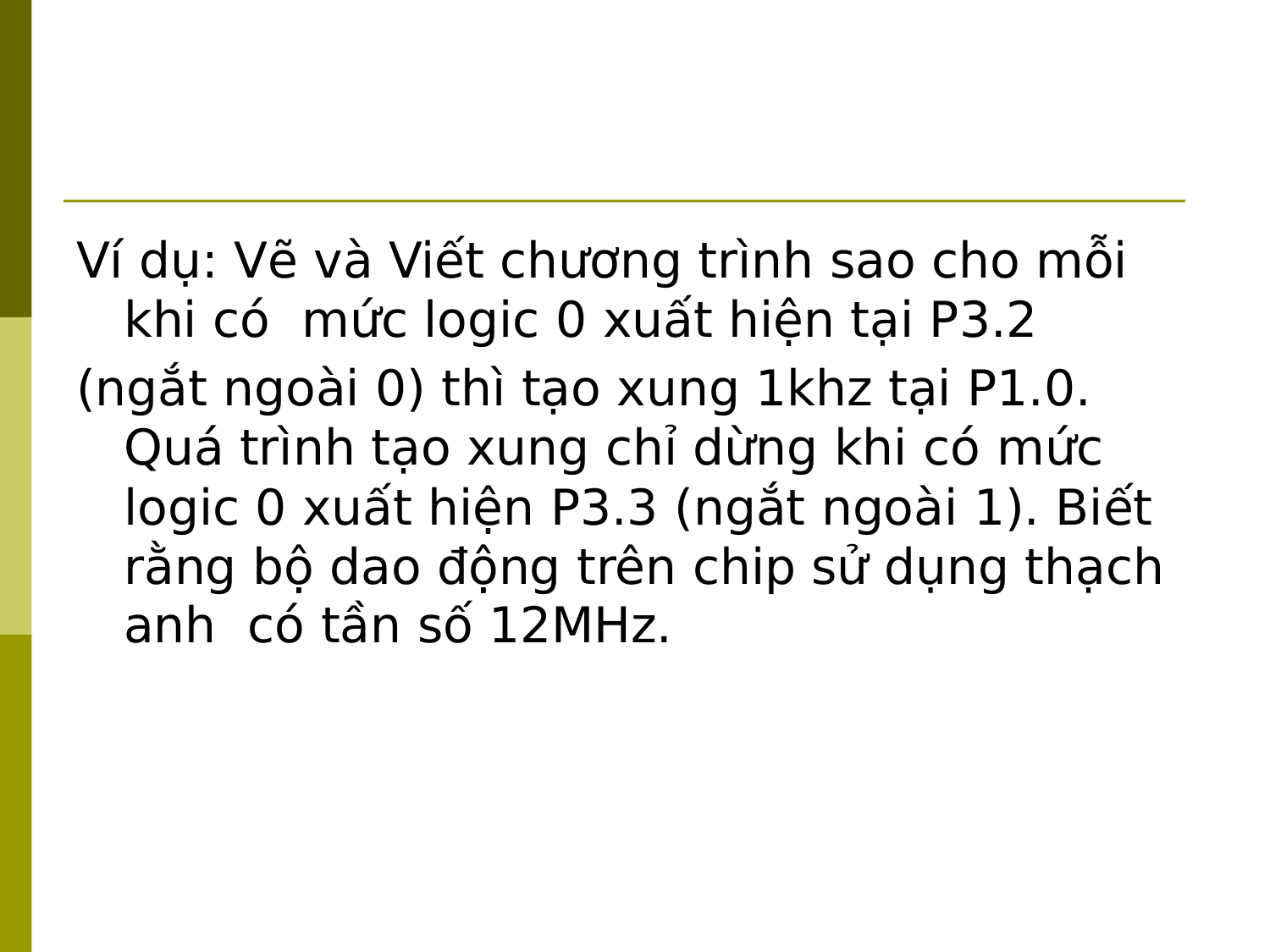

#
Ví dụ: Vẽ và Viết chương trình sao cho mỗi khi có  mức logic 0 xuất hiện tại P3.2
(ngắt ngoài 0) thì tạo xung 1khz tại P1.0. Quá trình tạo xung chỉ dừng khi có mức logic 0 xuất hiện P3.3 (ngắt ngoài 1). Biết rằng bộ dao động trên chip sử dụng thạch anh  có tần số 12MHz.